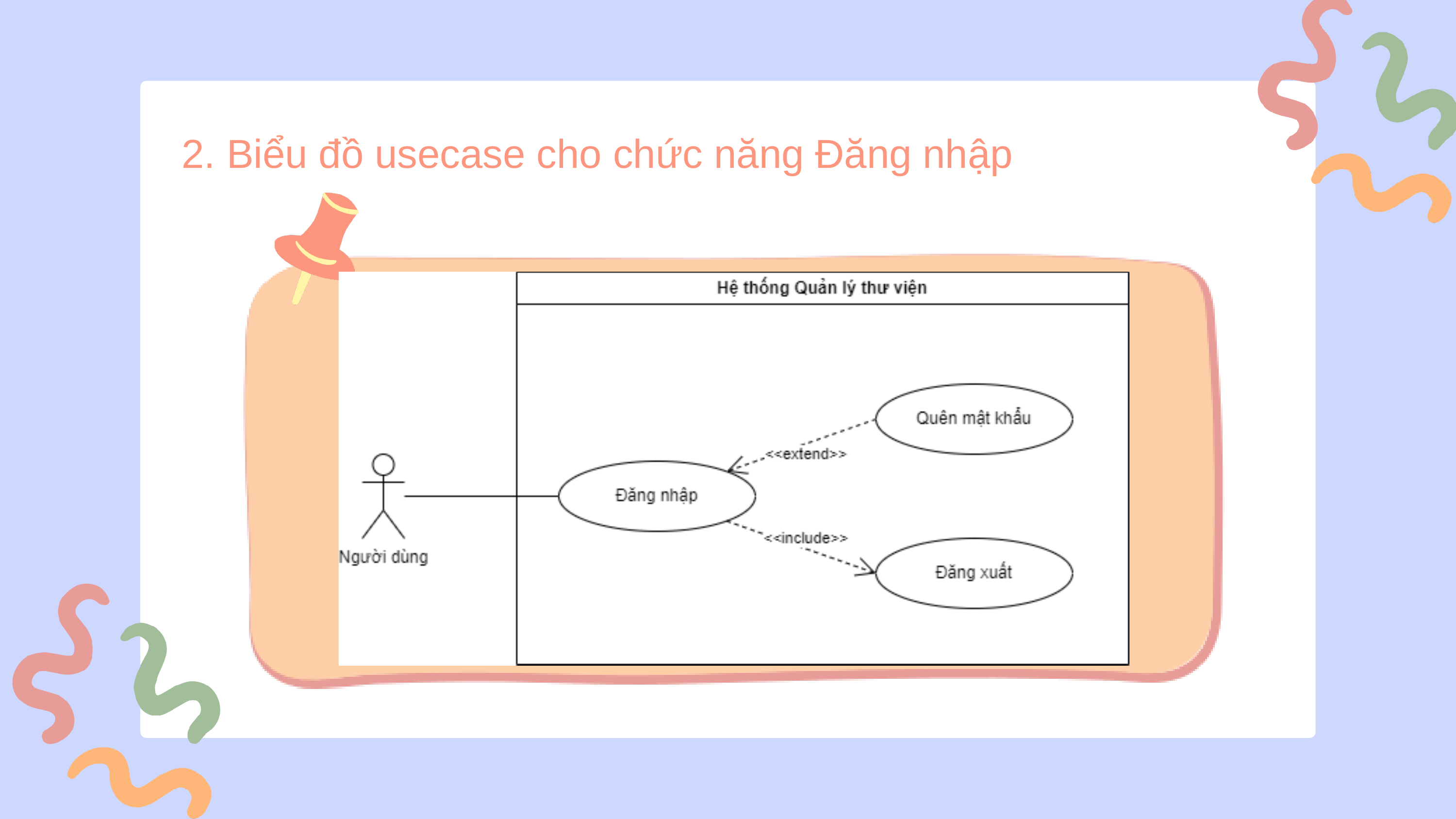

2. Biểu đồ usecase cho chức năng Đăng nhập